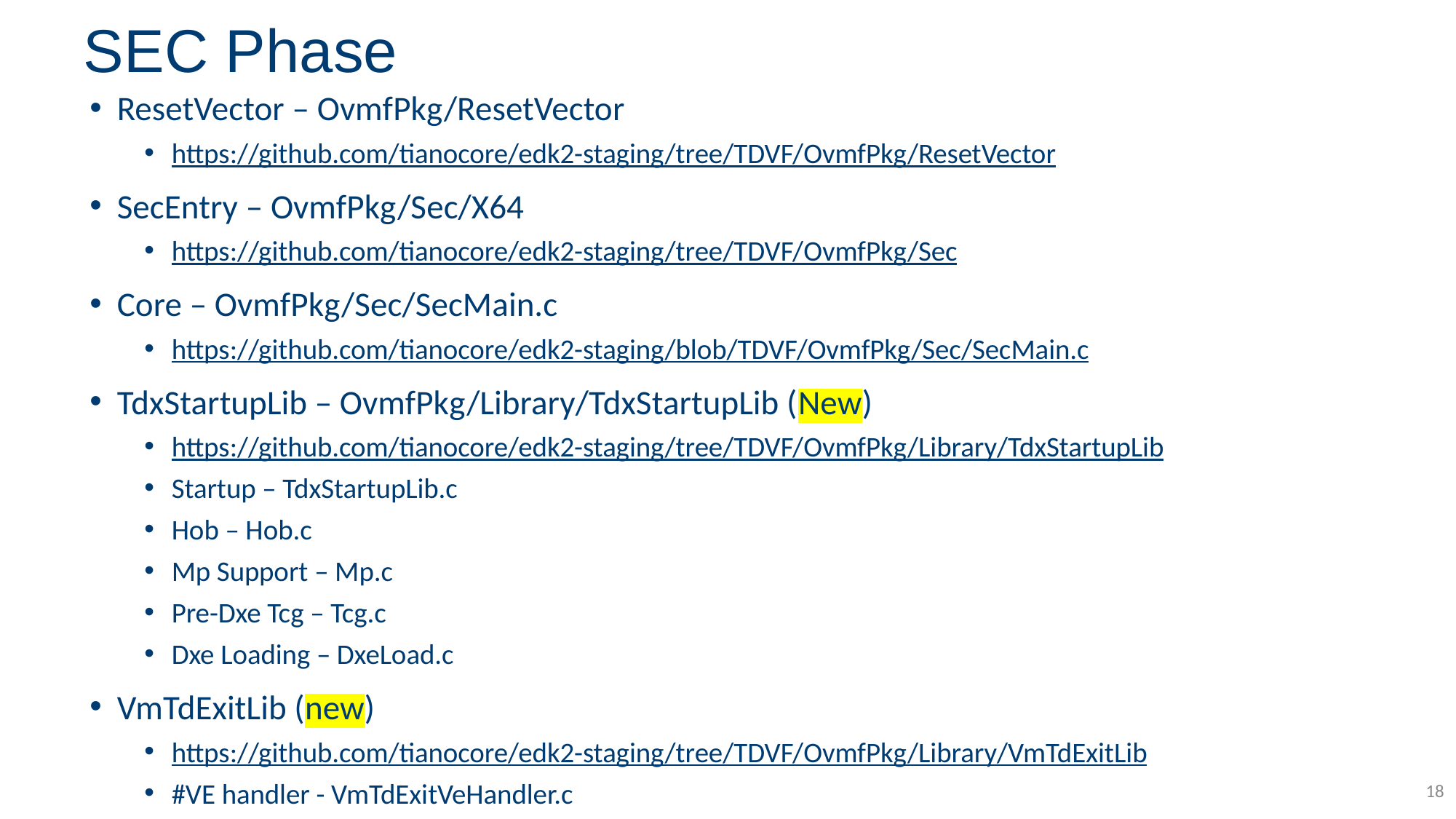

# SEC Phase
ResetVector – OvmfPkg/ResetVector
https://github.com/tianocore/edk2-staging/tree/TDVF/OvmfPkg/ResetVector
SecEntry – OvmfPkg/Sec/X64
https://github.com/tianocore/edk2-staging/tree/TDVF/OvmfPkg/Sec
Core – OvmfPkg/Sec/SecMain.c
https://github.com/tianocore/edk2-staging/blob/TDVF/OvmfPkg/Sec/SecMain.c
TdxStartupLib – OvmfPkg/Library/TdxStartupLib (New)
https://github.com/tianocore/edk2-staging/tree/TDVF/OvmfPkg/Library/TdxStartupLib
Startup – TdxStartupLib.c
Hob – Hob.c
Mp Support – Mp.c
Pre-Dxe Tcg – Tcg.c
Dxe Loading – DxeLoad.c
VmTdExitLib (new)
https://github.com/tianocore/edk2-staging/tree/TDVF/OvmfPkg/Library/VmTdExitLib
#VE handler - VmTdExitVeHandler.c
18